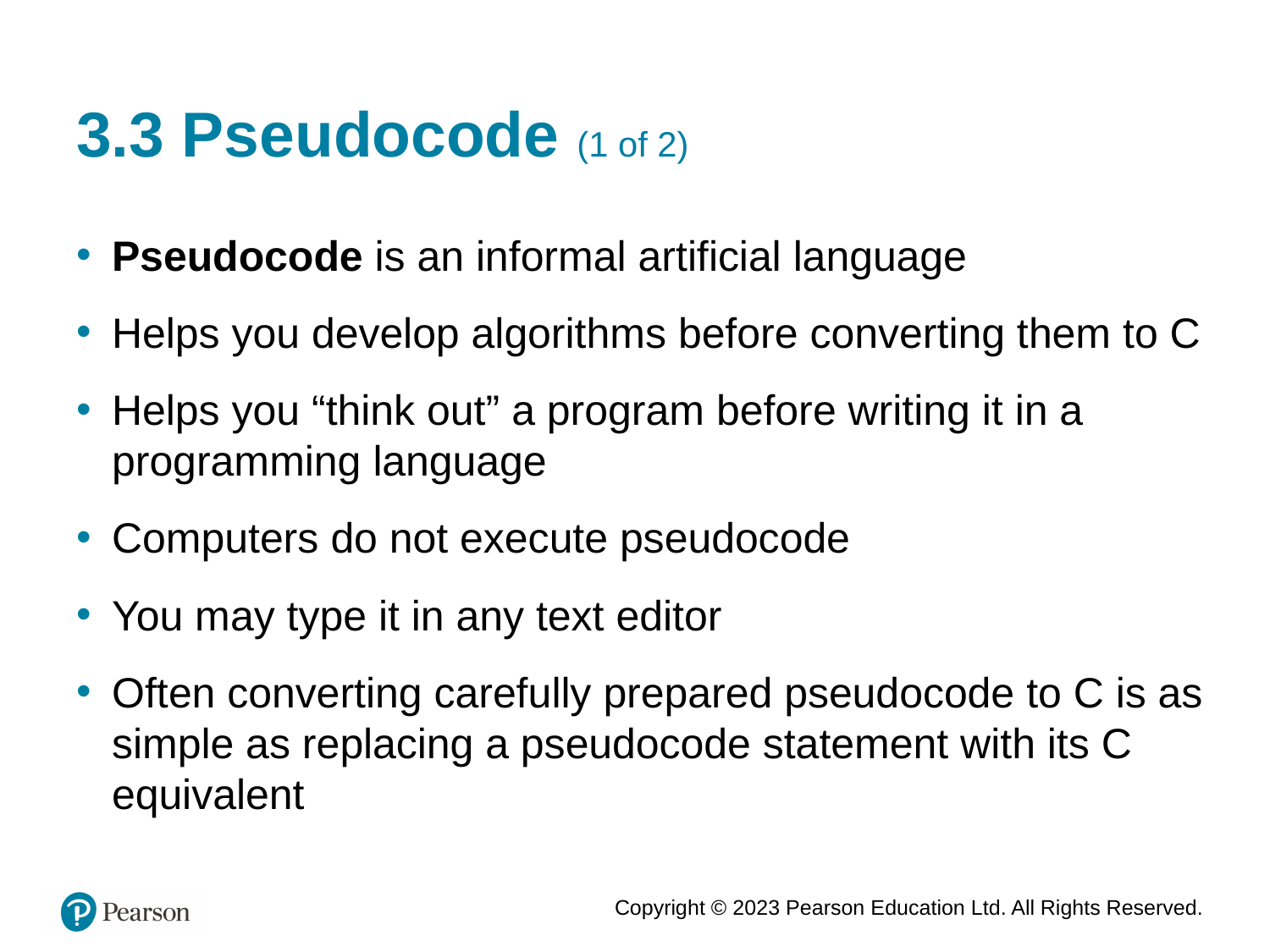

# 3.3 Pseudocode (1 of 2)
Pseudocode is an informal artificial language
Helps you develop algorithms before converting them to C
Helps you “think out” a program before writing it in a programming language
Computers do not execute pseudocode
You may type it in any text editor
Often converting carefully prepared pseudocode to C is as simple as replacing a pseudocode statement with its C equivalent